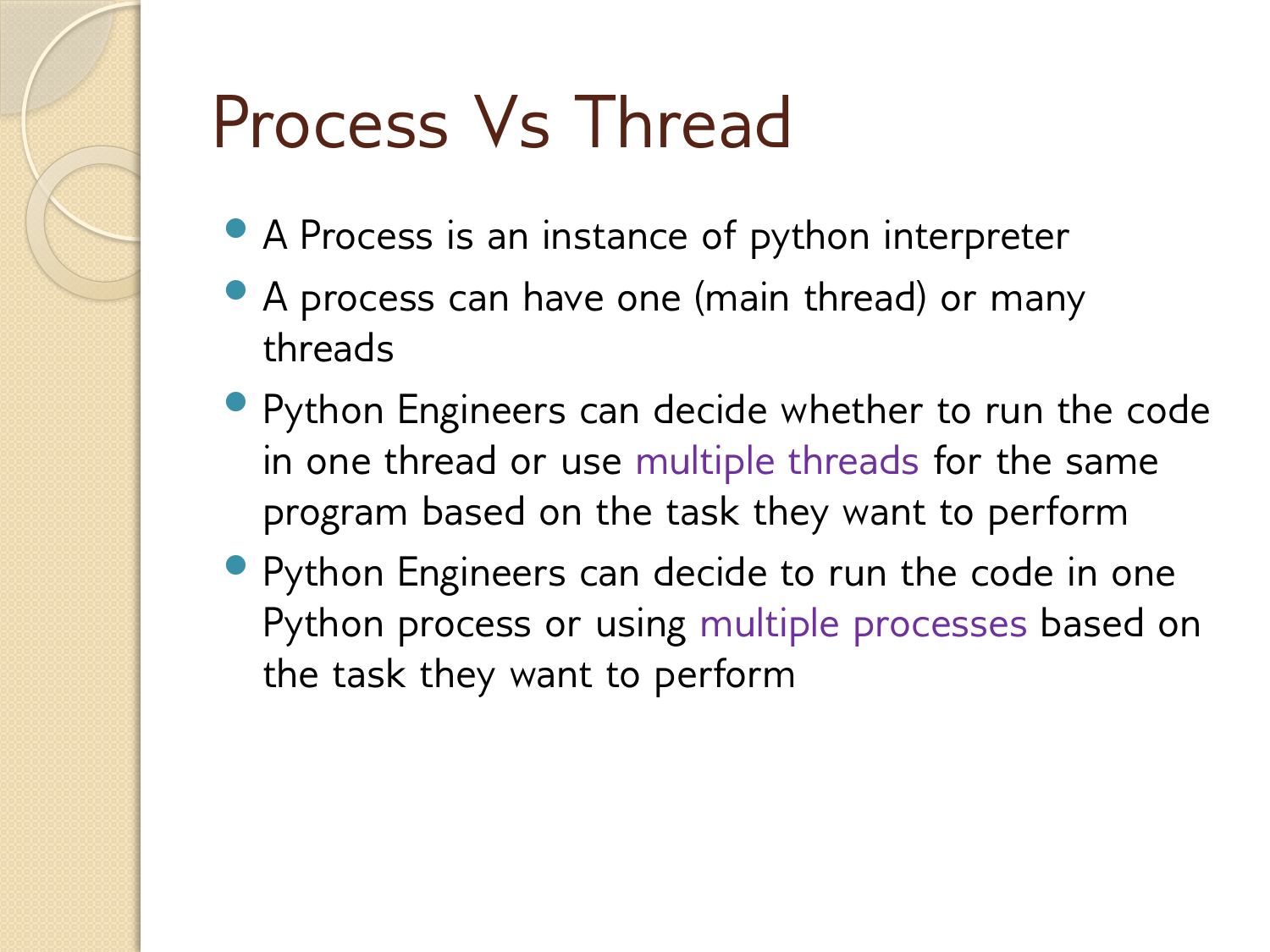

# Process Vs Thread
A Process is an instance of python interpreter
A process can have one (main thread) or many threads
Python Engineers can decide whether to run the code in one thread or use multiple threads for the same program based on the task they want to perform
Python Engineers can decide to run the code in one Python process or using multiple processes based on the task they want to perform